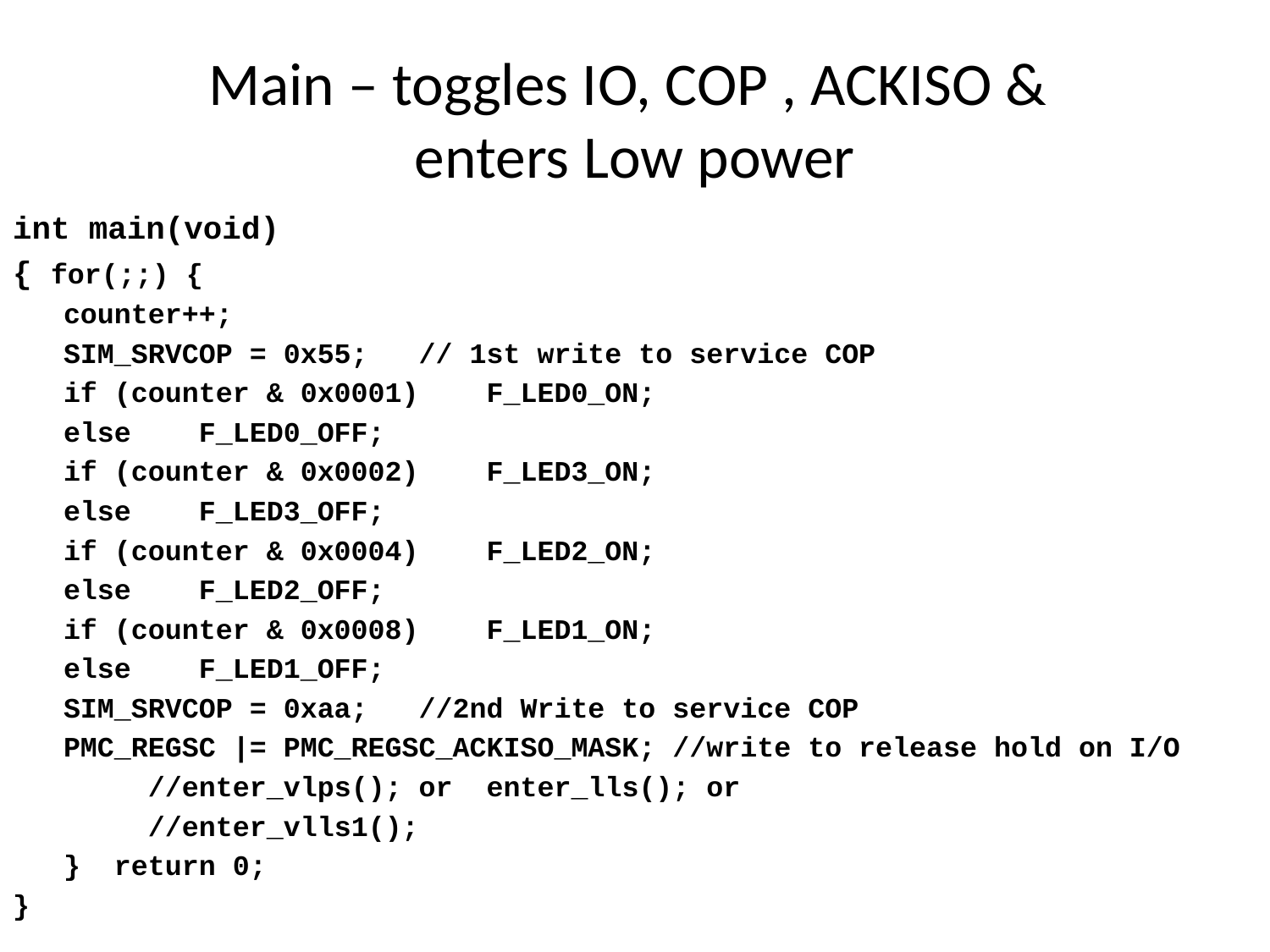

# Main – toggles IO, COP , ACKISO & enters Low power
int main(void)
{ for(;;) {
   counter++;
   SIM_SRVCOP = 0x55;   // 1st write to service COP
   if (counter & 0x0001)    F_LED0_ON;
   else    F_LED0_OFF;
   if (counter & 0x0002)    F_LED3_ON;
   else    F_LED3_OFF;
   if (counter & 0x0004)    F_LED2_ON;
   else    F_LED2_OFF;
   if (counter & 0x0008)    F_LED1_ON;
   else    F_LED1_OFF;
   SIM_SRVCOP = 0xaa;   //2nd Write to service COP
   PMC_REGSC |= PMC_REGSC_ACKISO_MASK; //write to release hold on I/O
        //enter_vlps(); or  enter_lls(); or
        //enter_vlls1();
   }  return 0;
}